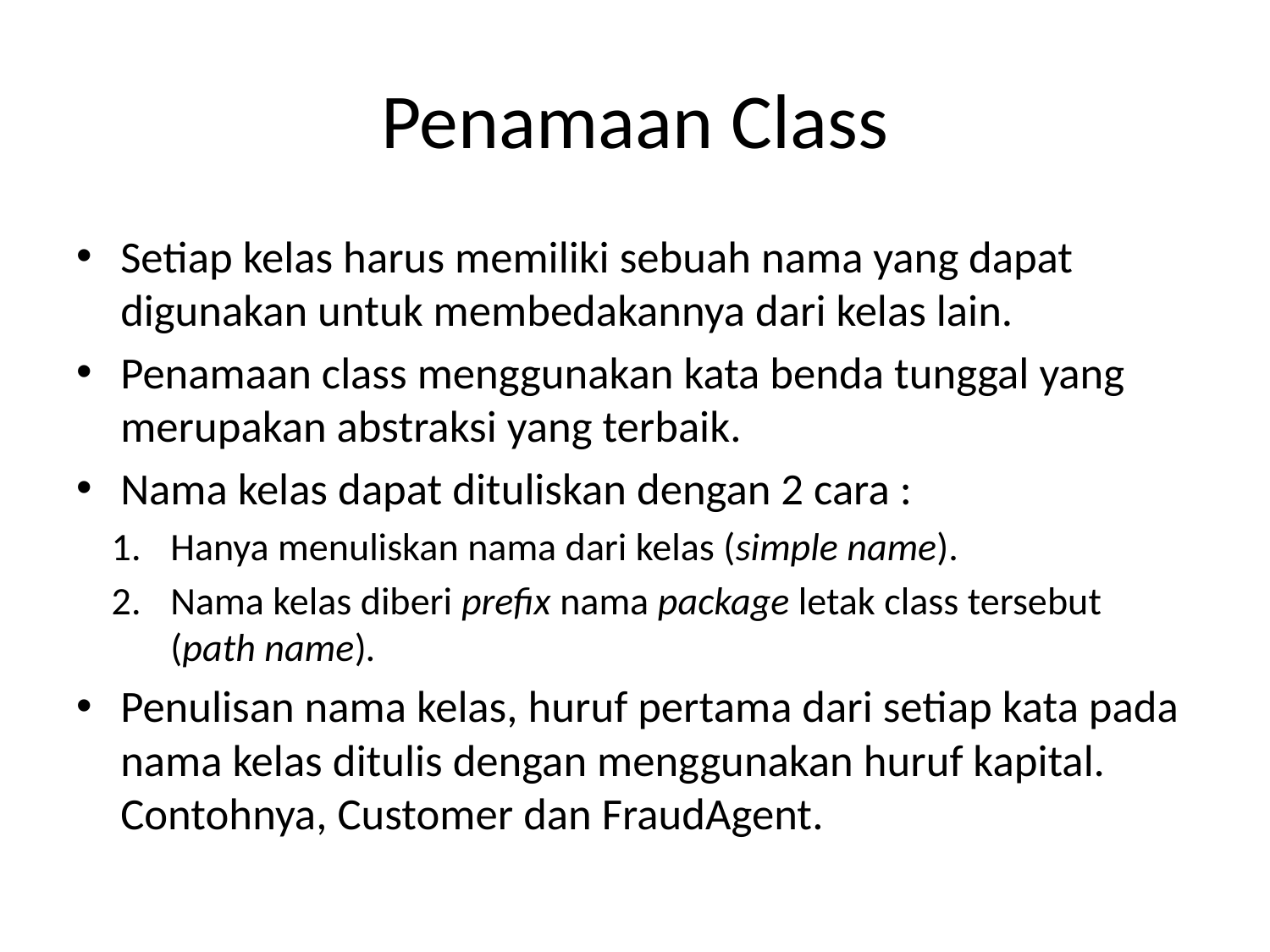

# Penamaan Class
Setiap kelas harus memiliki sebuah nama yang dapat digunakan untuk membedakannya dari kelas lain.
Penamaan class menggunakan kata benda tunggal yang merupakan abstraksi yang terbaik.
Nama kelas dapat dituliskan dengan 2 cara :
Hanya menuliskan nama dari kelas (simple name).
Nama kelas diberi prefix nama package letak class tersebut (path name).
Penulisan nama kelas, huruf pertama dari setiap kata pada nama kelas ditulis dengan menggunakan huruf kapital. Contohnya, Customer dan FraudAgent.